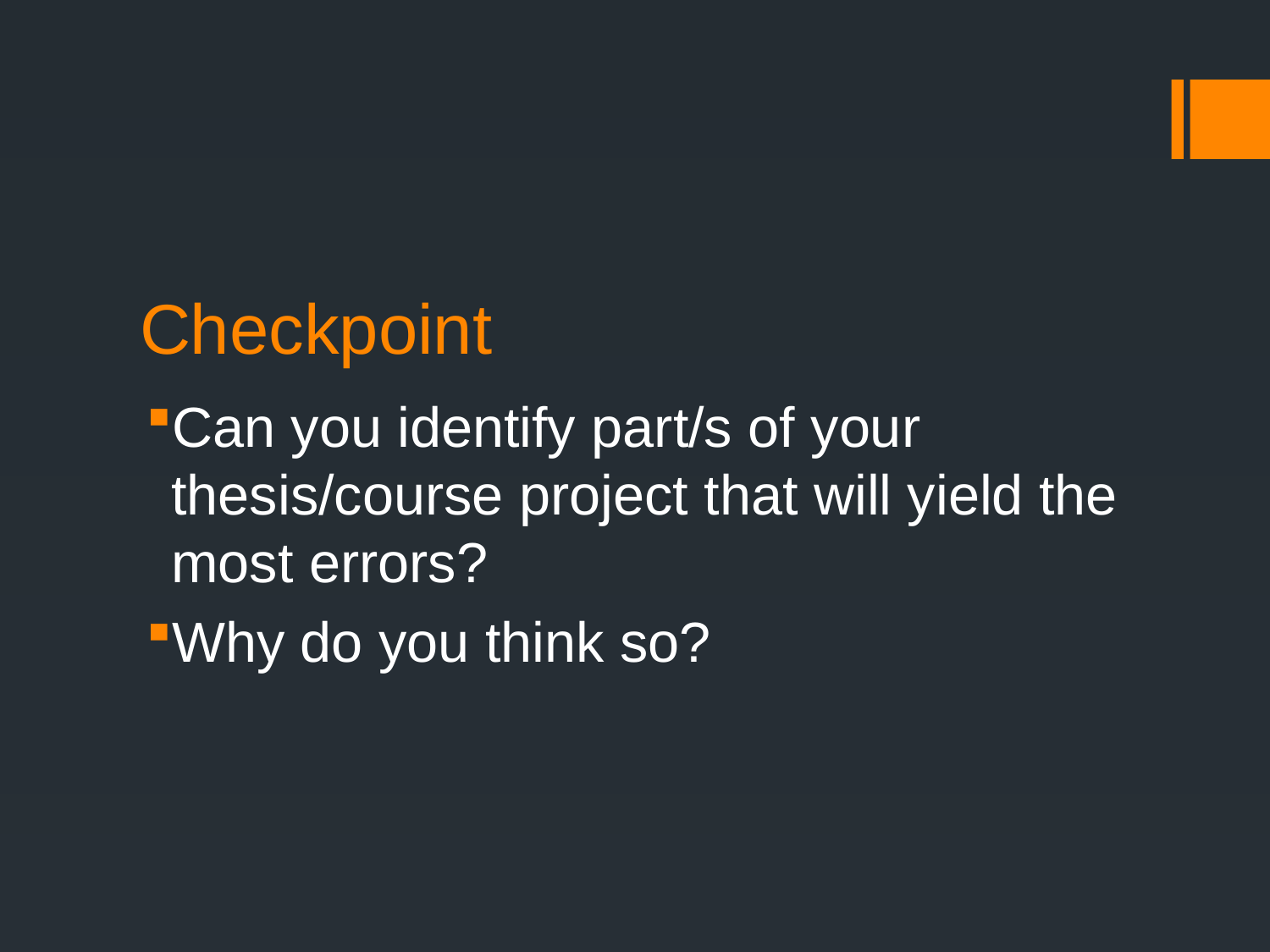

# Checkpoint
Can you identify part/s of your thesis/course project that will yield the most errors?
Why do you think so?